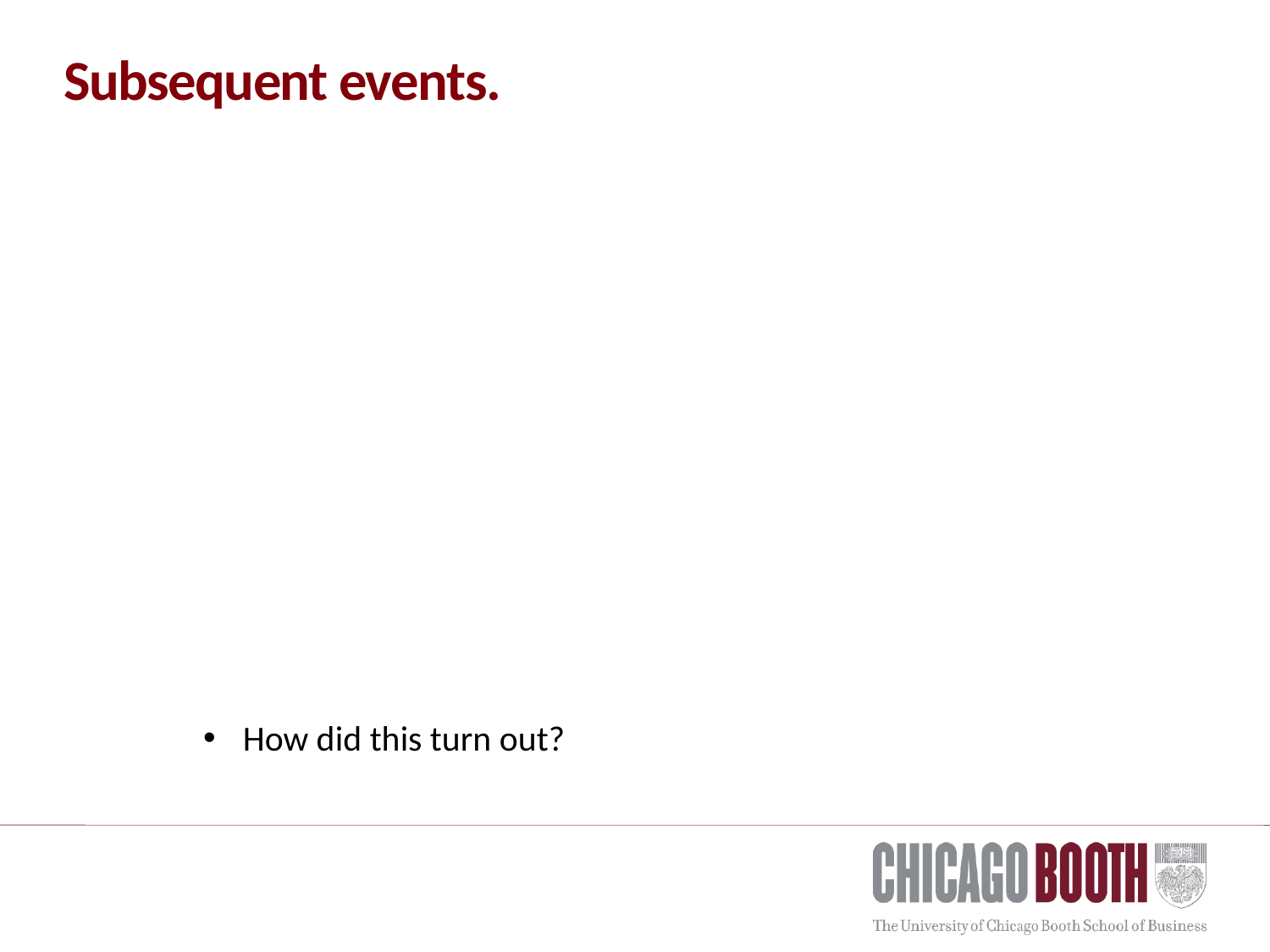

# Subsequent events.

How did this turn out?